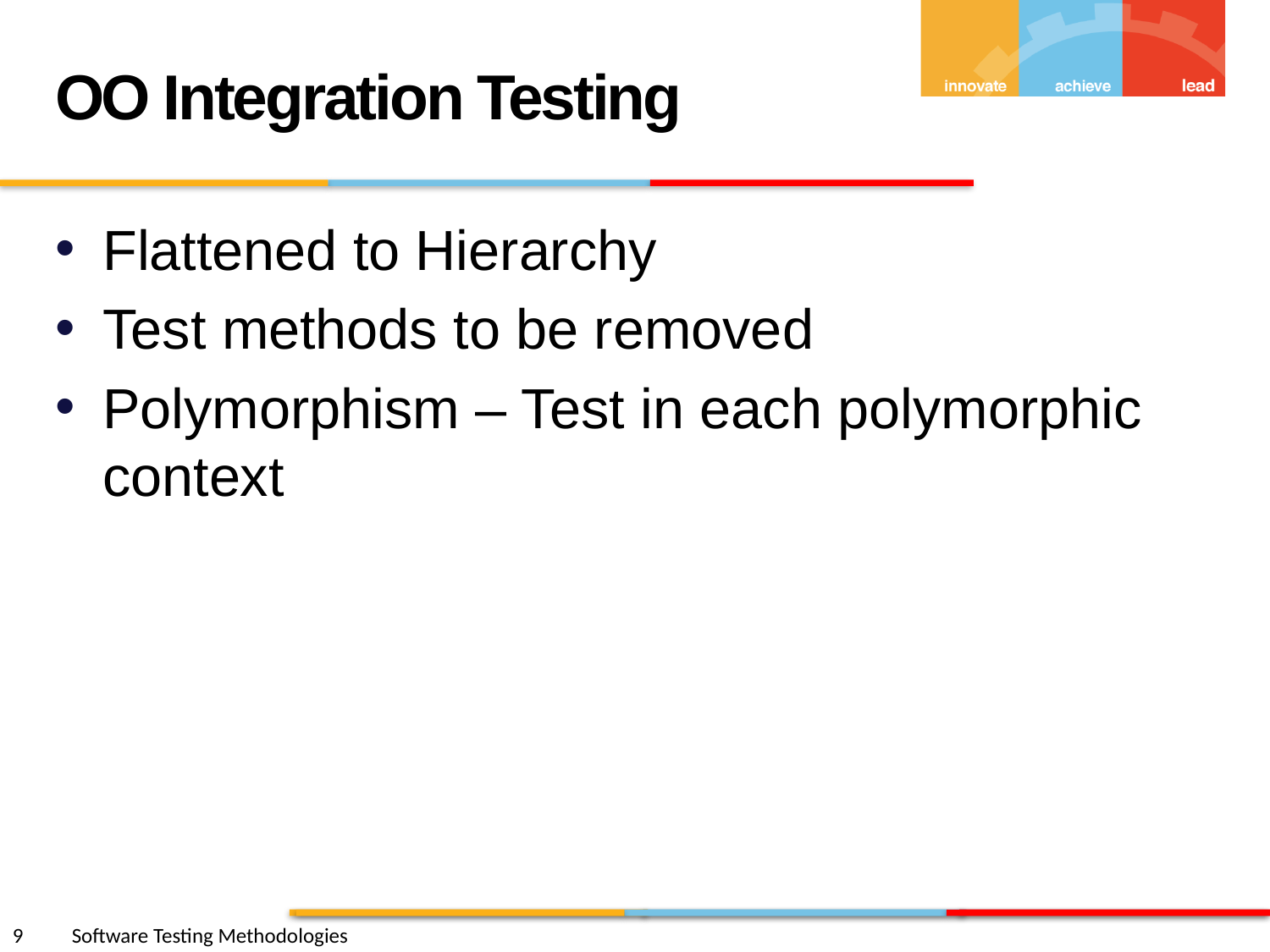

OO Integration Testing
Flattened to Hierarchy
Test methods to be removed
Polymorphism – Test in each polymorphic context